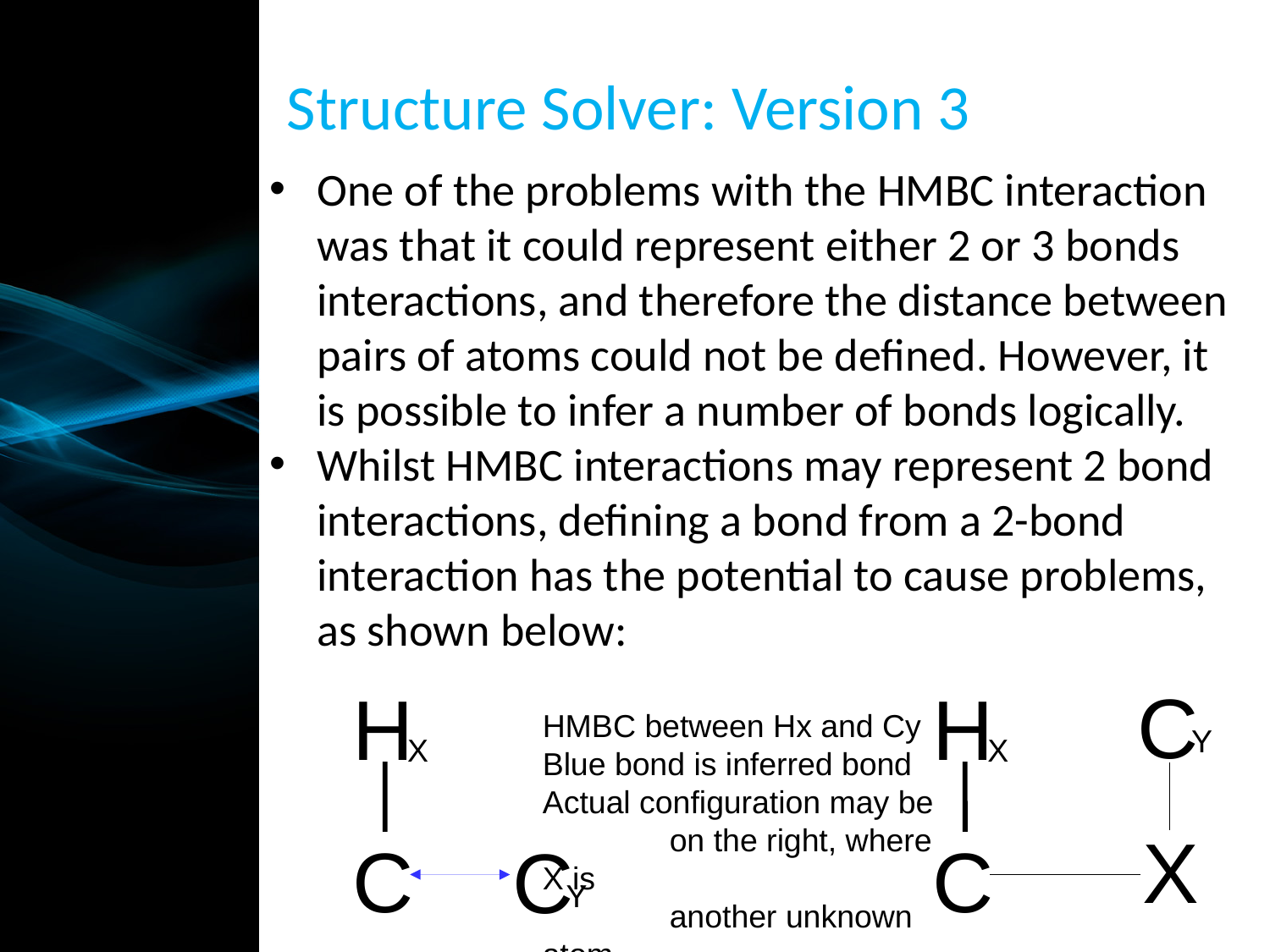

Structure Solver: Version 3
One of the problems with the HMBC interaction was that it could represent either 2 or 3 bonds interactions, and therefore the distance between pairs of atoms could not be defined. However, it is possible to infer a number of bonds logically.
Whilst HMBC interactions may represent 2 bond interactions, defining a bond from a 2-bond interaction has the potential to cause problems, as shown below:
C
H
H
HMBC between Hx and Cy
Blue bond is inferred bond
Actual configuration may be
	on the right, where X is
	another unknown atom
Y
X
X

X
C
C
C
Y